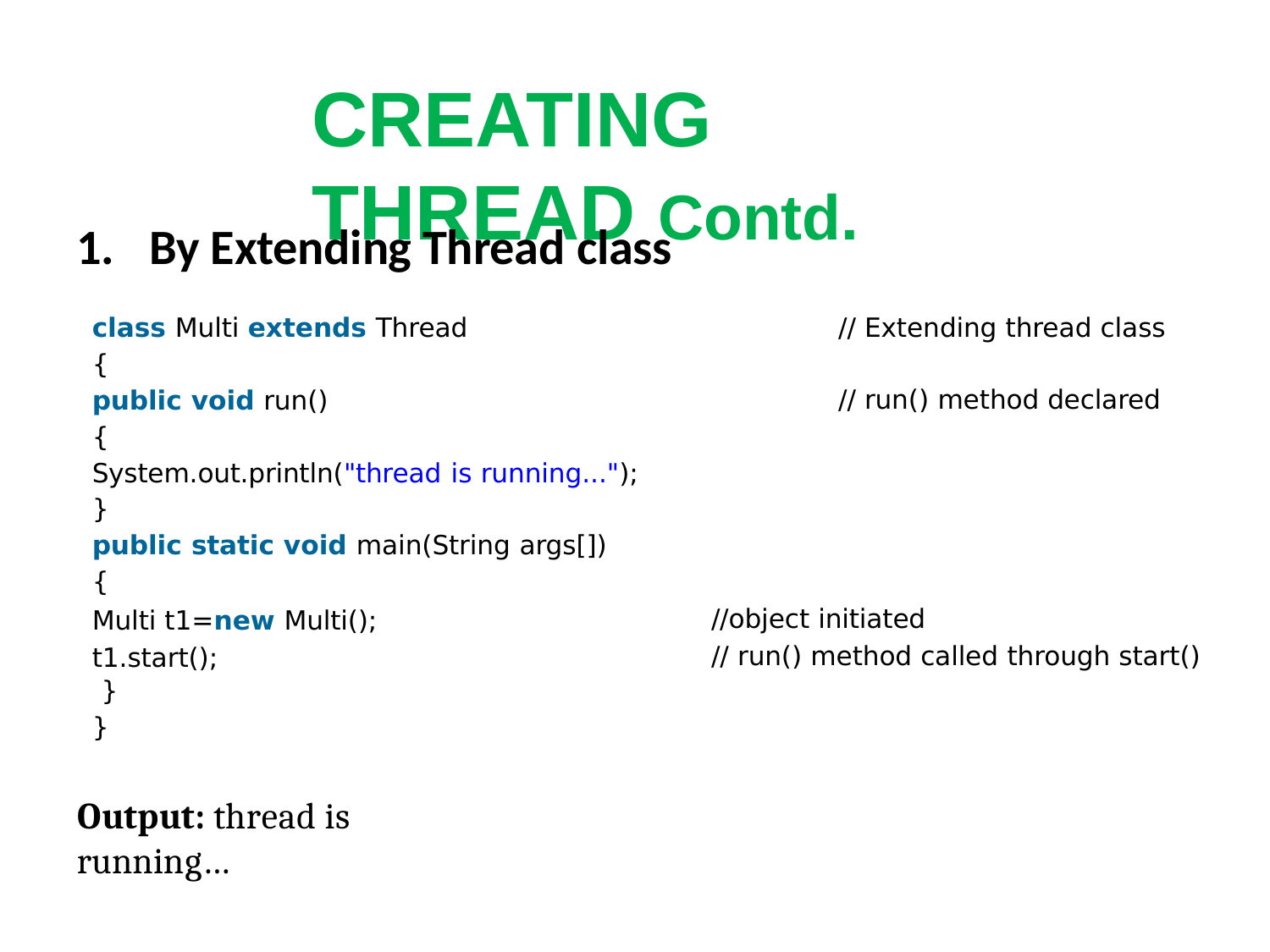

# CREATING THREAD Contd.
1.	By Extending Thread class
class Multi extends Thread
{
public void run()
{
System.out.println("thread is running...");
}
public static void main(String args[])
{
Multi t1=new Multi();  t1.start();
}
}

Output: thread is running…
// Extending thread class

// run() method declared
//object initiated
// run() method called through start()